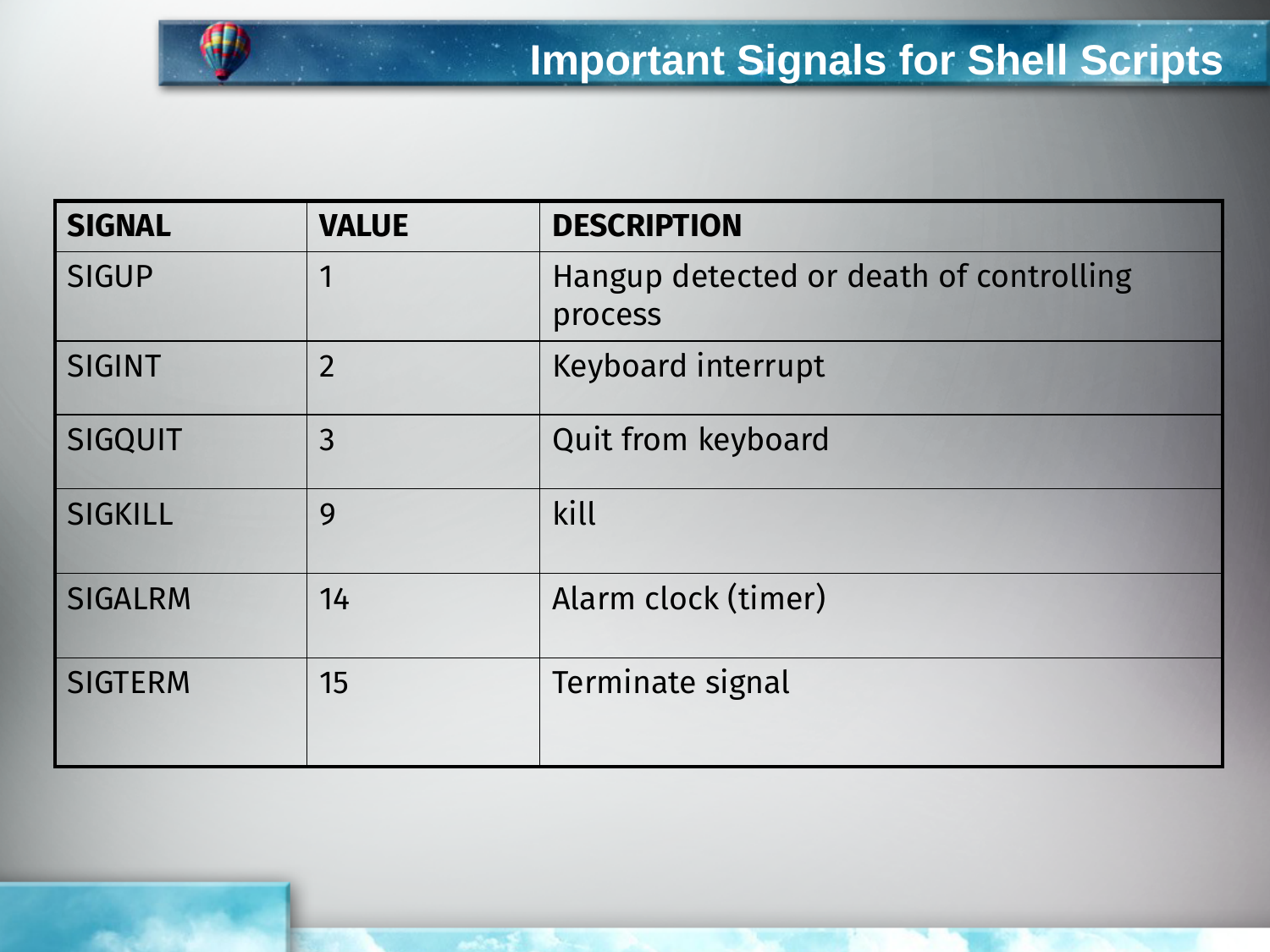

# Important Signals for Shell Scripts
| SIGNAL | VALUE | DESCRIPTION |
| --- | --- | --- |
| SIGUP | 1 | Hangup detected or death of controlling process |
| SIGINT | 2 | Keyboard interrupt |
| SIGQUIT | 3 | Quit from keyboard |
| SIGKILL | 9 | kill |
| SIGALRM | 14 | Alarm clock (timer) |
| SIGTERM | 15 | Terminate signal |